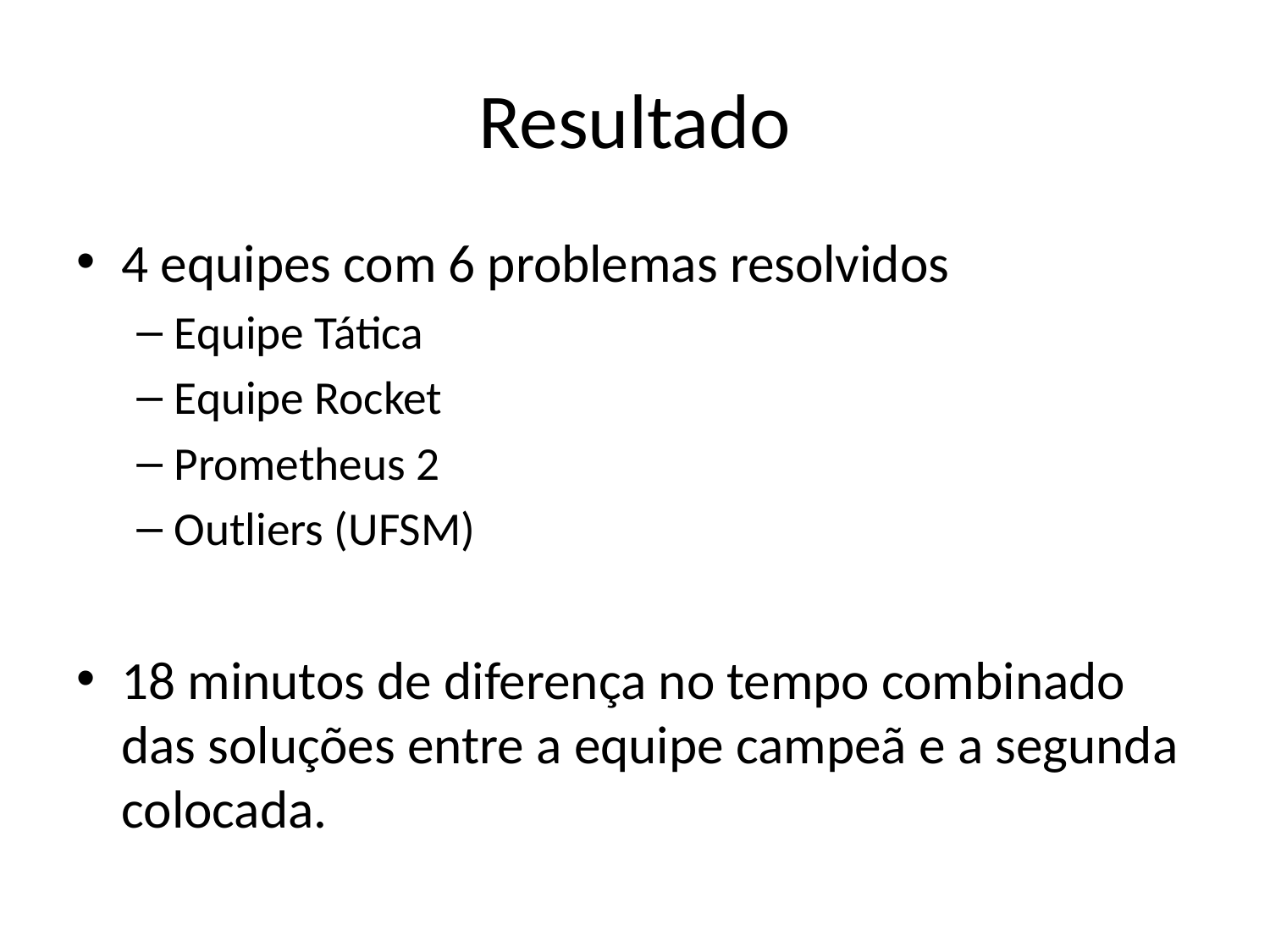

# Resultado
4 equipes com 6 problemas resolvidos
Equipe Tática
Equipe Rocket
Prometheus 2
Outliers (UFSM)

18 minutos de diferença no tempo combinado das soluções entre a equipe campeã e a segunda colocada.